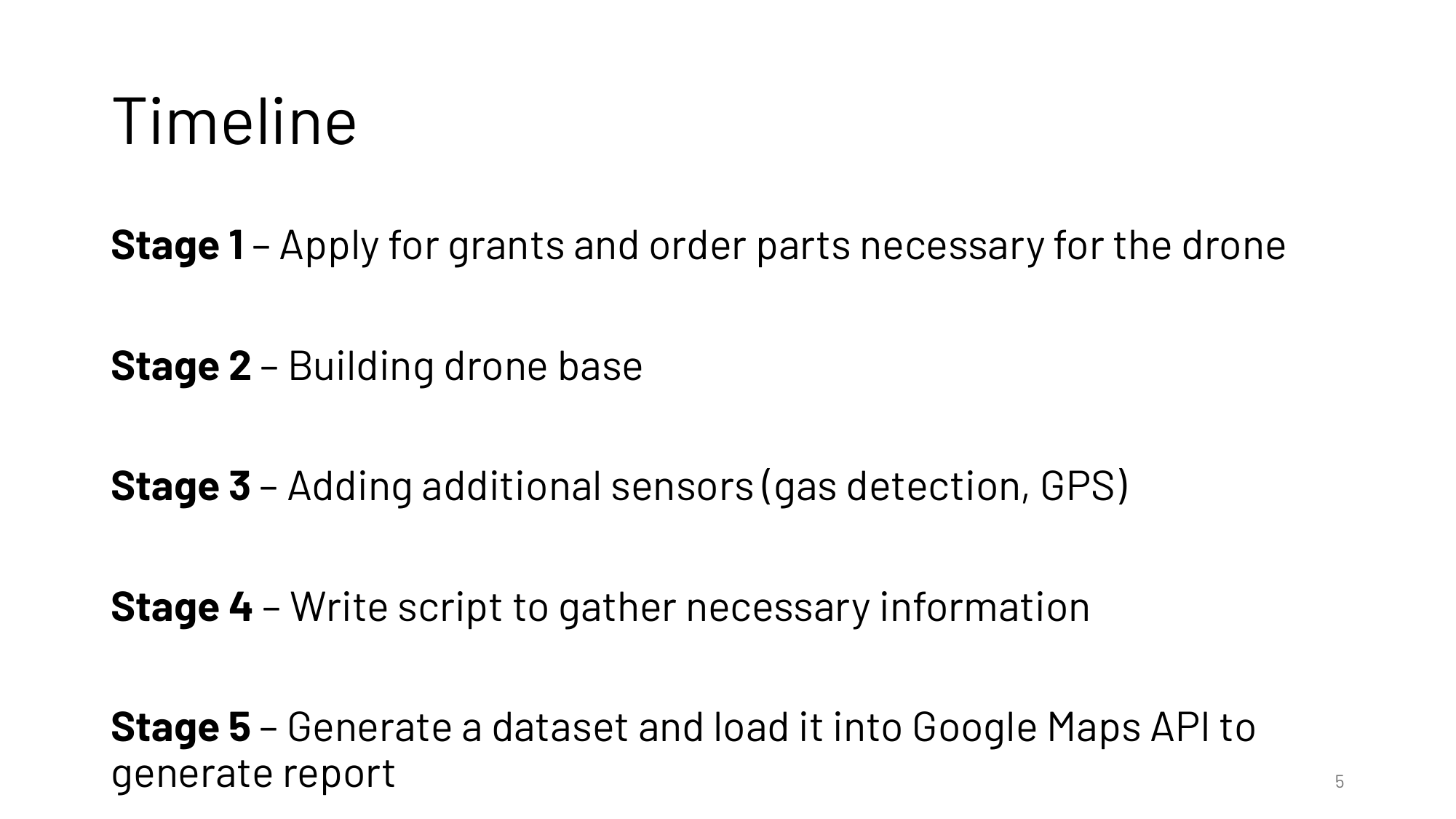

# Timeline
Stage 1 – Apply for grants and order parts necessary for the drone

Stage 2 – Building drone base

Stage 3 – Adding additional sensors (gas detection, GPS)

Stage 4 – Write script to gather necessary information

Stage 5 – Generate a dataset and load it into Google Maps API to generate report
5